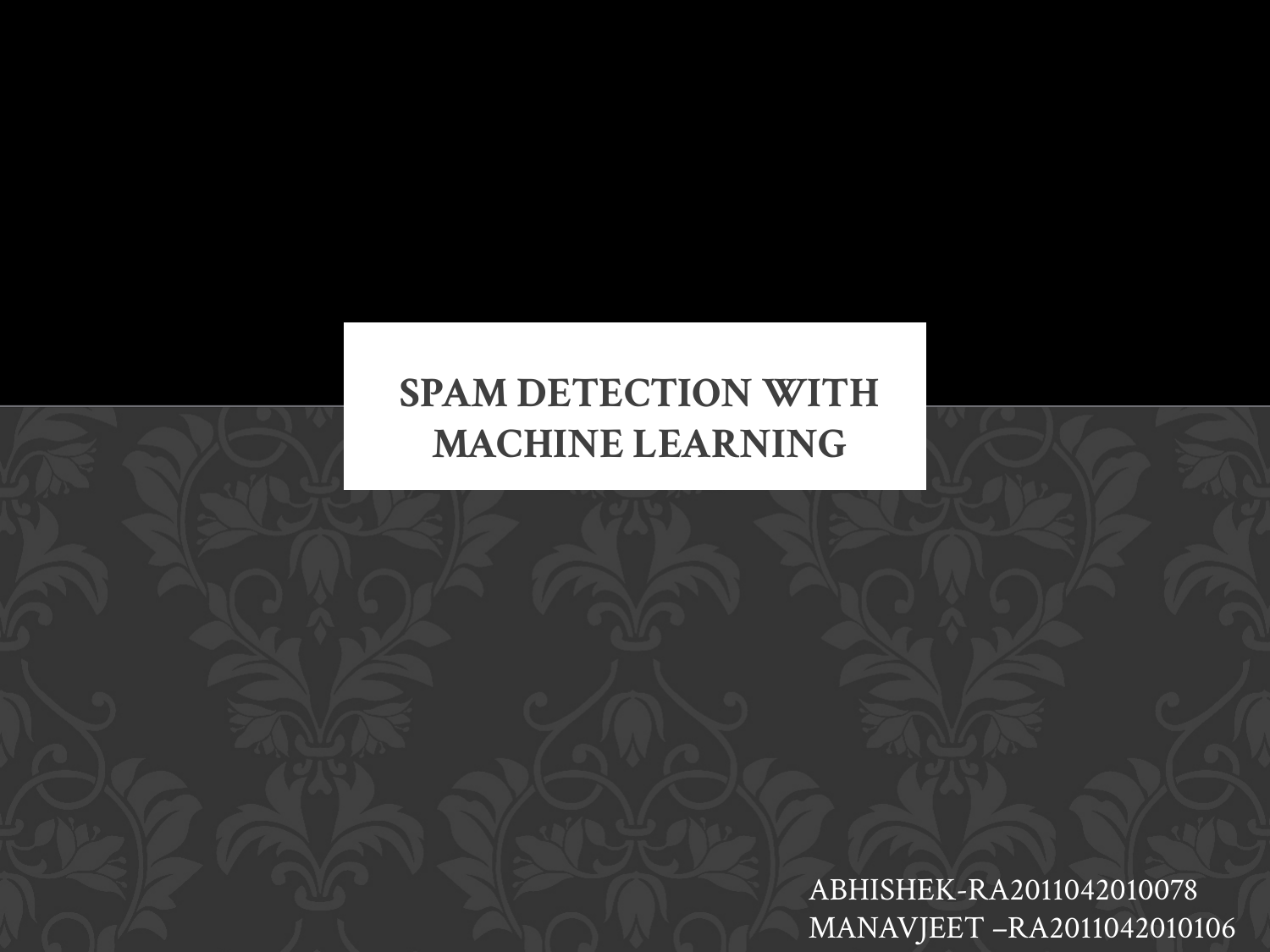

# SPAM DETECTION WITH MACHINE LEARNING
ABHISHEK-RA2011042010078
MANAVJEET –RA2011042010106